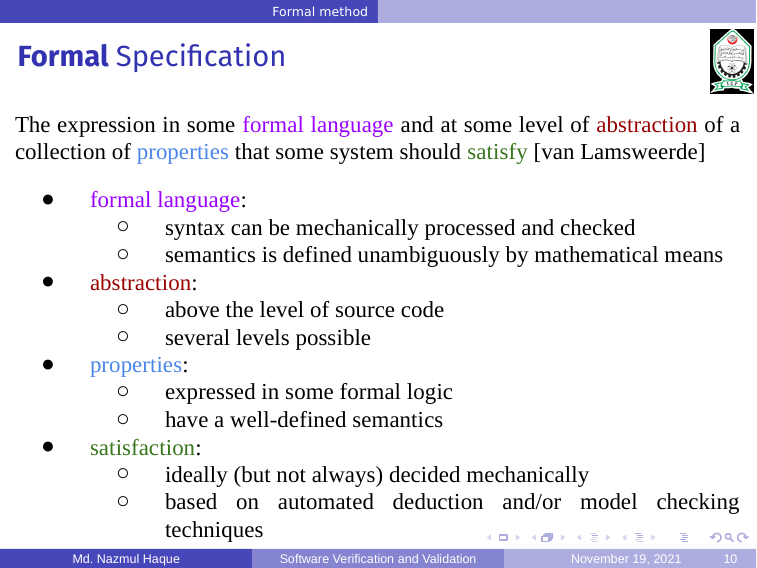

Formal method

Formal Specification
The expression in some formal language and at some level of abstraction of a collection of properties that some system should satisfy [van Lamsweerde]
formal language:
syntax can be mechanically processed and checked
semantics is defined unambiguously by mathematical means
abstraction:
above the level of source code
several levels possible
properties:
expressed in some formal logic
have a well-defined semantics
satisfaction:
ideally (but not always) decided mechanically
based on automated deduction and/or model checking techniques